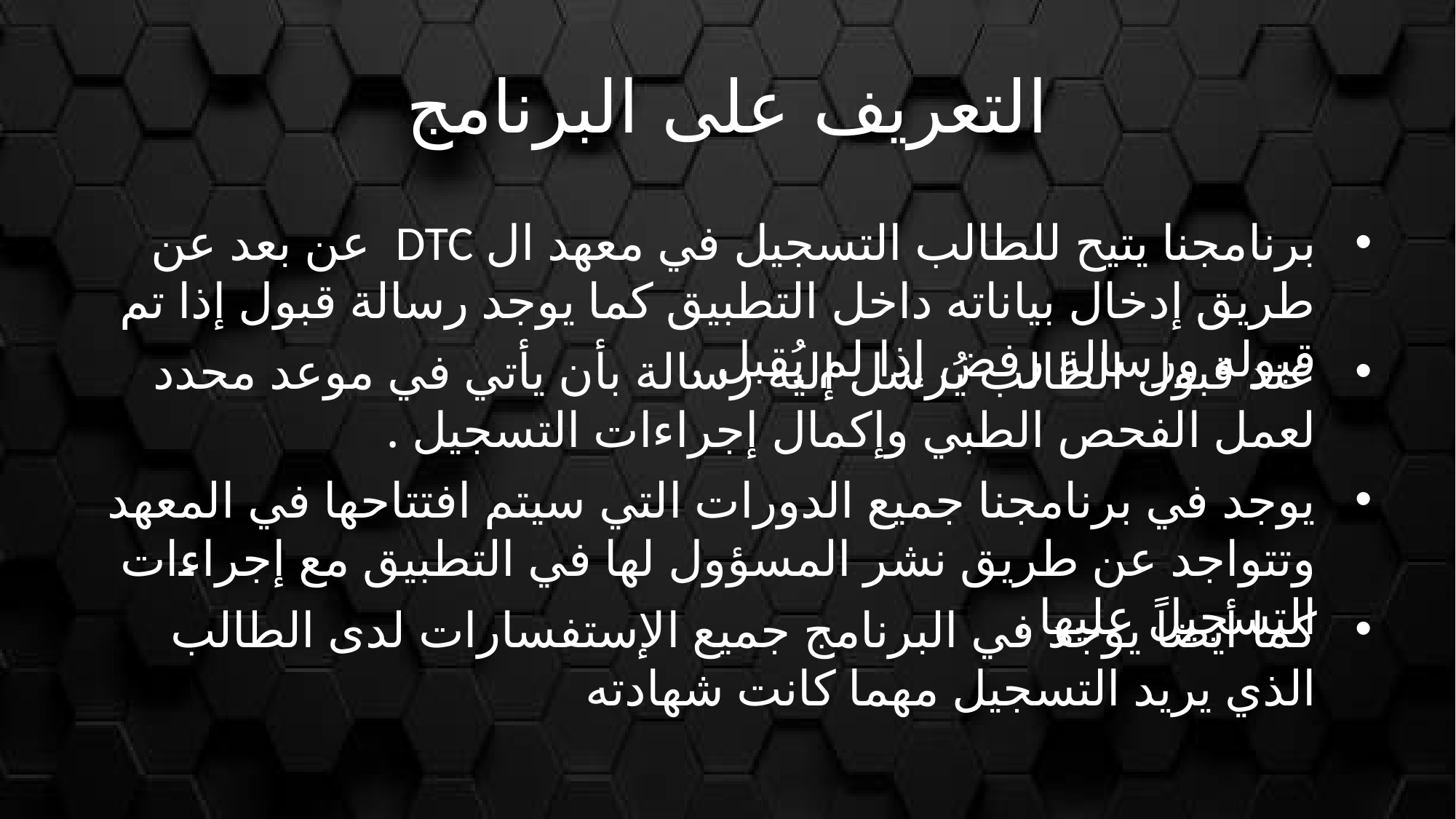

التعريف على البرنامج
برنامجنا يتيح للطالب التسجيل في معهد ال DTC  عن بعد عن طريق إدخال بياناته داخل التطبيق كما يوجد رسالة قبول إذا تم قبوله ورسالة رفض إذا لم يُقبل .
عند قبول الطالب يُرسل إليه رسالة بأن يأتي في موعد محدد لعمل الفحص الطبي وإكمال إجراءات التسجيل .
يوجد في برنامجنا جميع الدورات التي سيتم افتتاحها في المعهد وتتواجد عن طريق نشر المسؤول لها في التطبيق مع إجراءات التسجيل عليها .
كما أيضاً يوجد في البرنامج جميع الإستفسارات لدى الطالب الذي يريد التسجيل مهما كانت شهادته